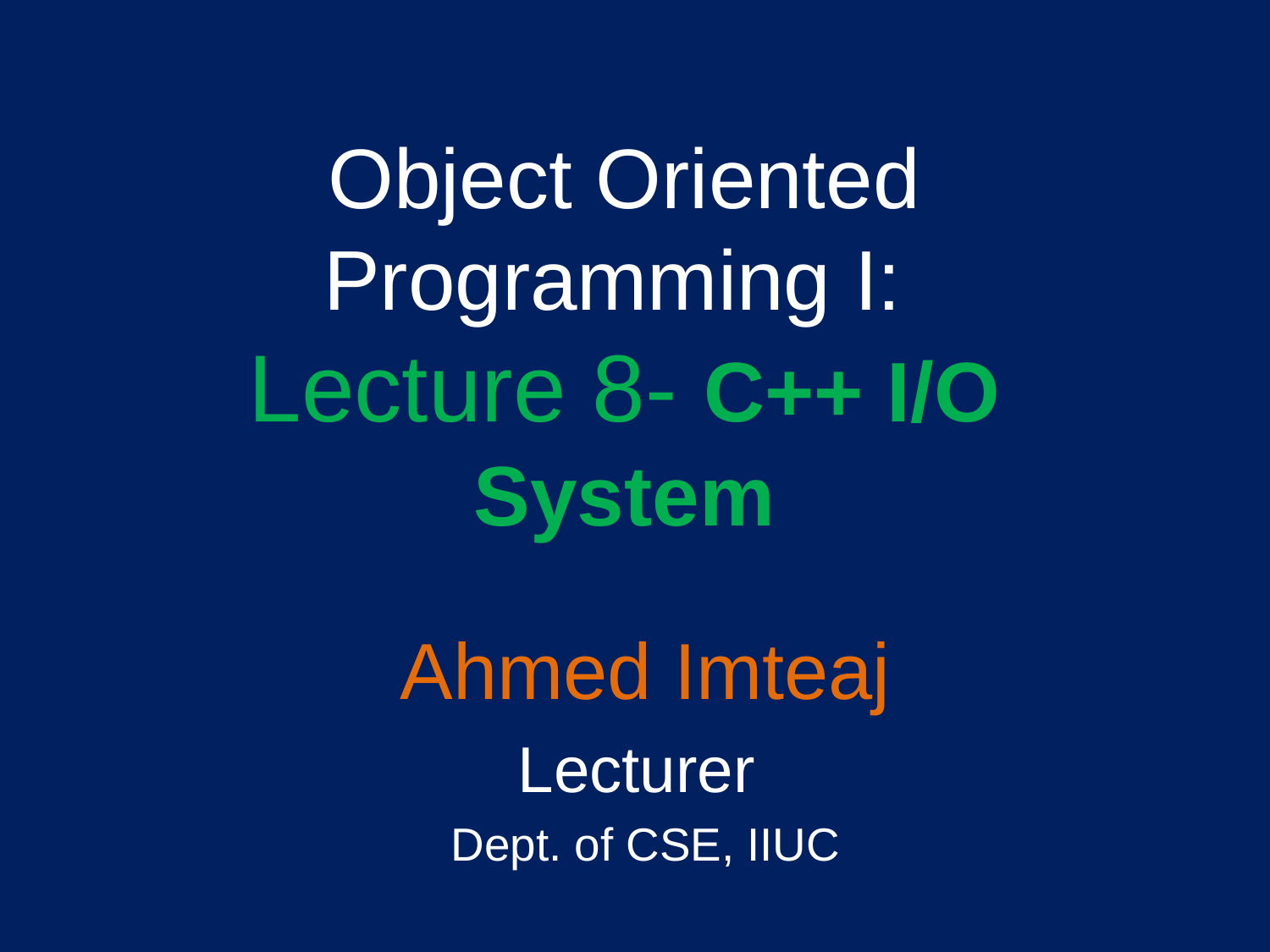

# Object Oriented Programming I: Lecture 8- C++ I/O System
Ahmed Imteaj
Lecturer
Dept. of CSE, IIUC